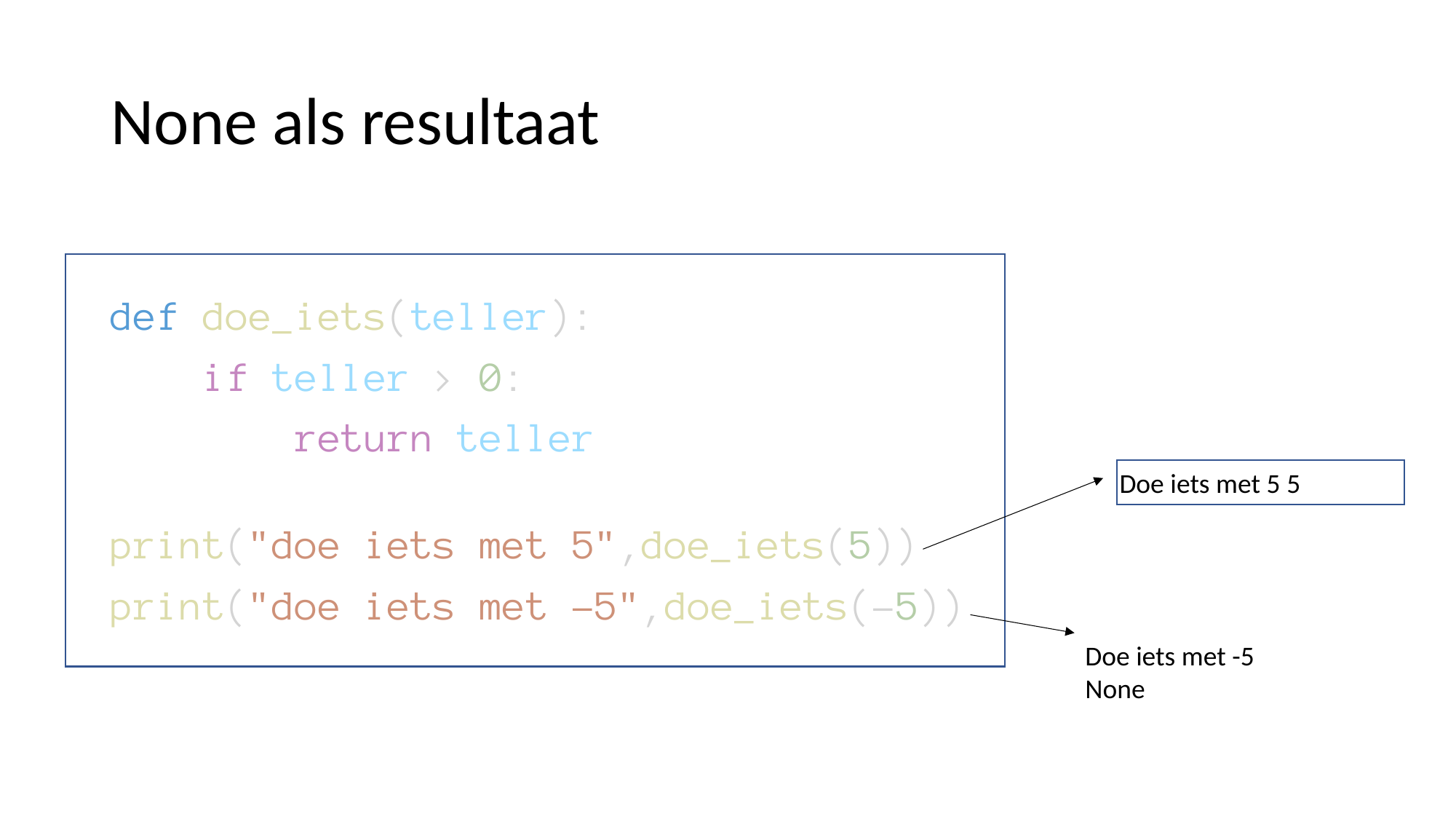

# None als resultaat

def doe_iets(teller):
    if teller > 0:
        return teller
print("doe iets met 5",doe_iets(5))
print("doe iets met -5",doe_iets(-5))

Doe iets met 5 5

Doe iets met -5 None